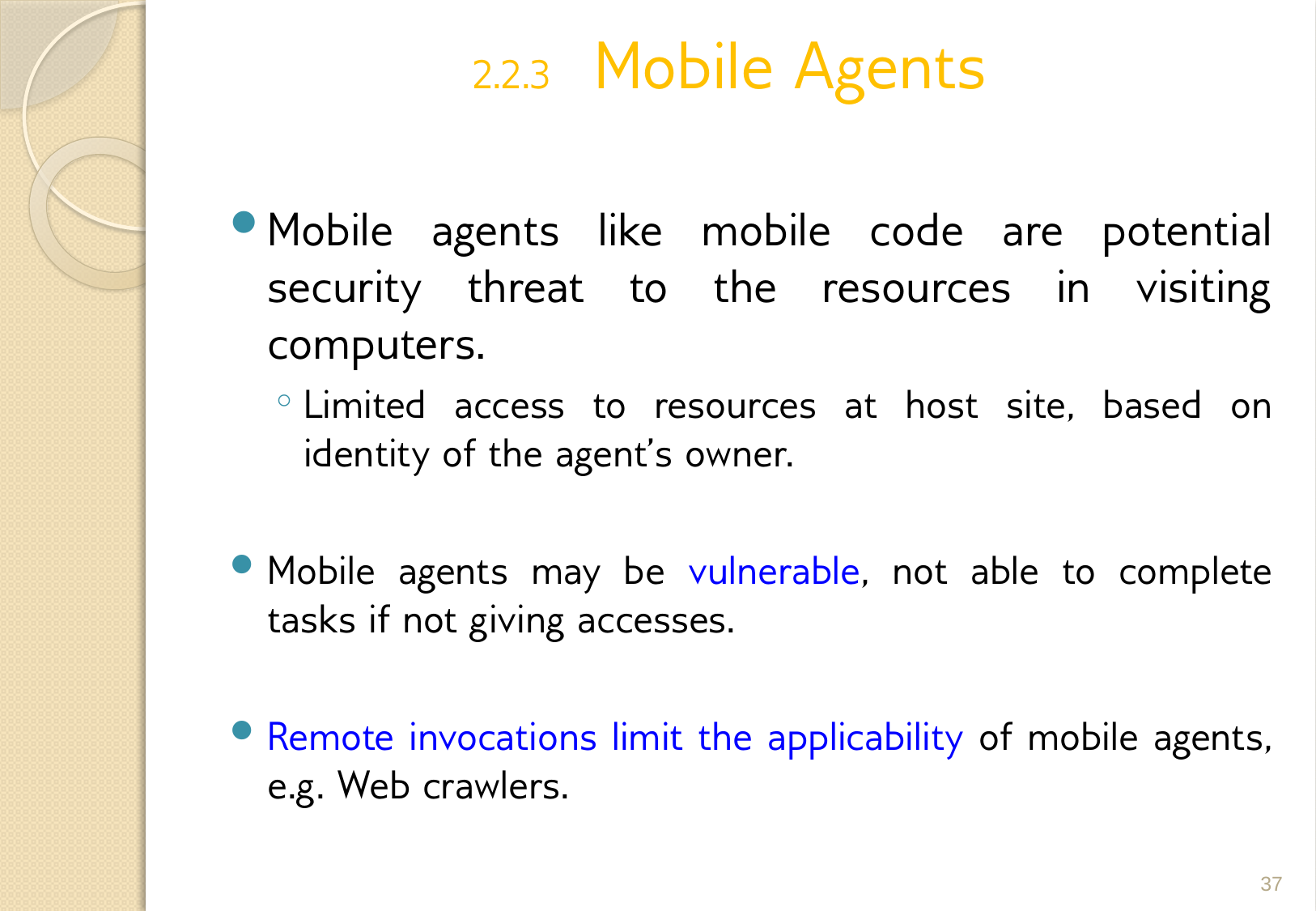

# 2.2.3	Mobile Agents

Mobile agents like mobile code are potential security threat to the resources in visiting computers.
Limited access to resources at host site, based on identity of the agent’s owner.

Mobile agents may be vulnerable, not able to complete tasks if not giving accesses.

Remote invocations limit the applicability of mobile agents, e.g. Web crawlers.

37